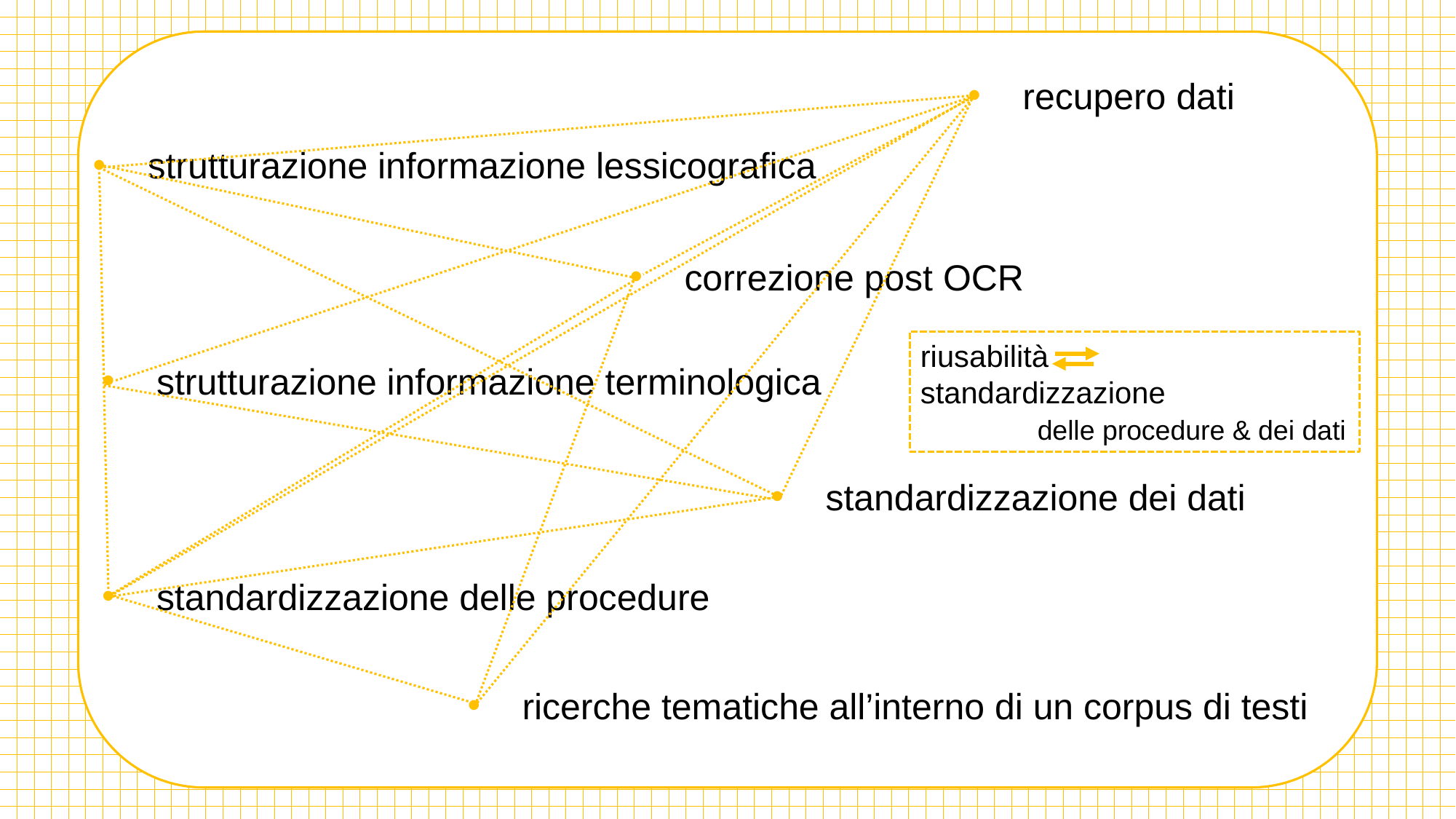

recupero dati
strutturazione informazione lessicografica
correzione post OCR
riusabilità       standardizzazione
              delle procedure & dei dati
strutturazione informazione terminologica
standardizzazione dei dati
standardizzazione delle procedure
ricerche tematiche all’interno di un corpus di testi